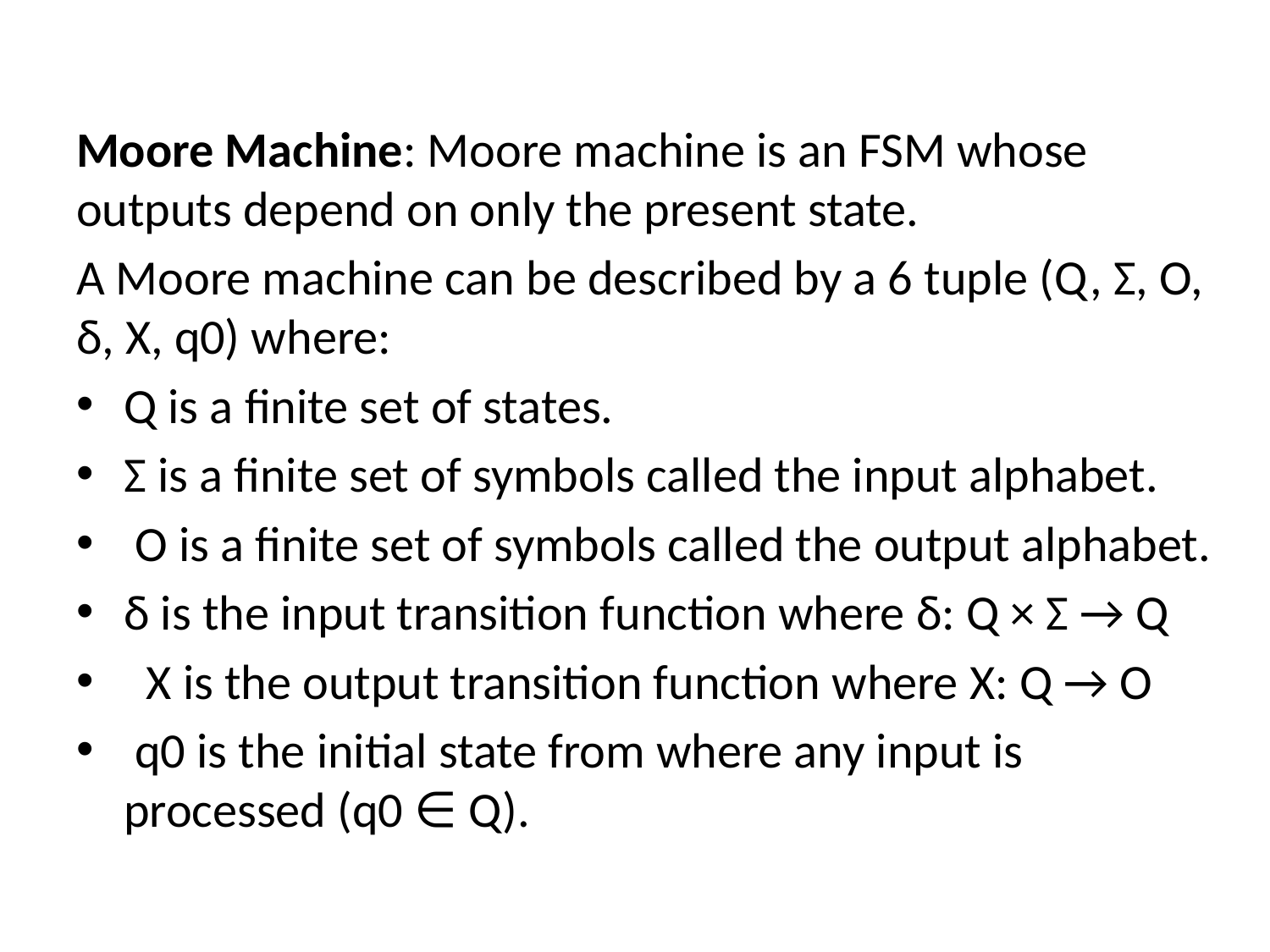

Moore Machine: Moore machine is an FSM whose outputs depend on only the present state.
A Moore machine can be described by a 6 tuple (Q, Σ, O, δ, X, q0) where:
Q is a finite set of states.
Σ is a finite set of symbols called the input alphabet.
 O is a finite set of symbols called the output alphabet.
δ is the input transition function where δ: Q × Σ → Q
  X is the output transition function where X: Q → O
 q0 is the initial state from where any input is processed (q0 ∈ Q).